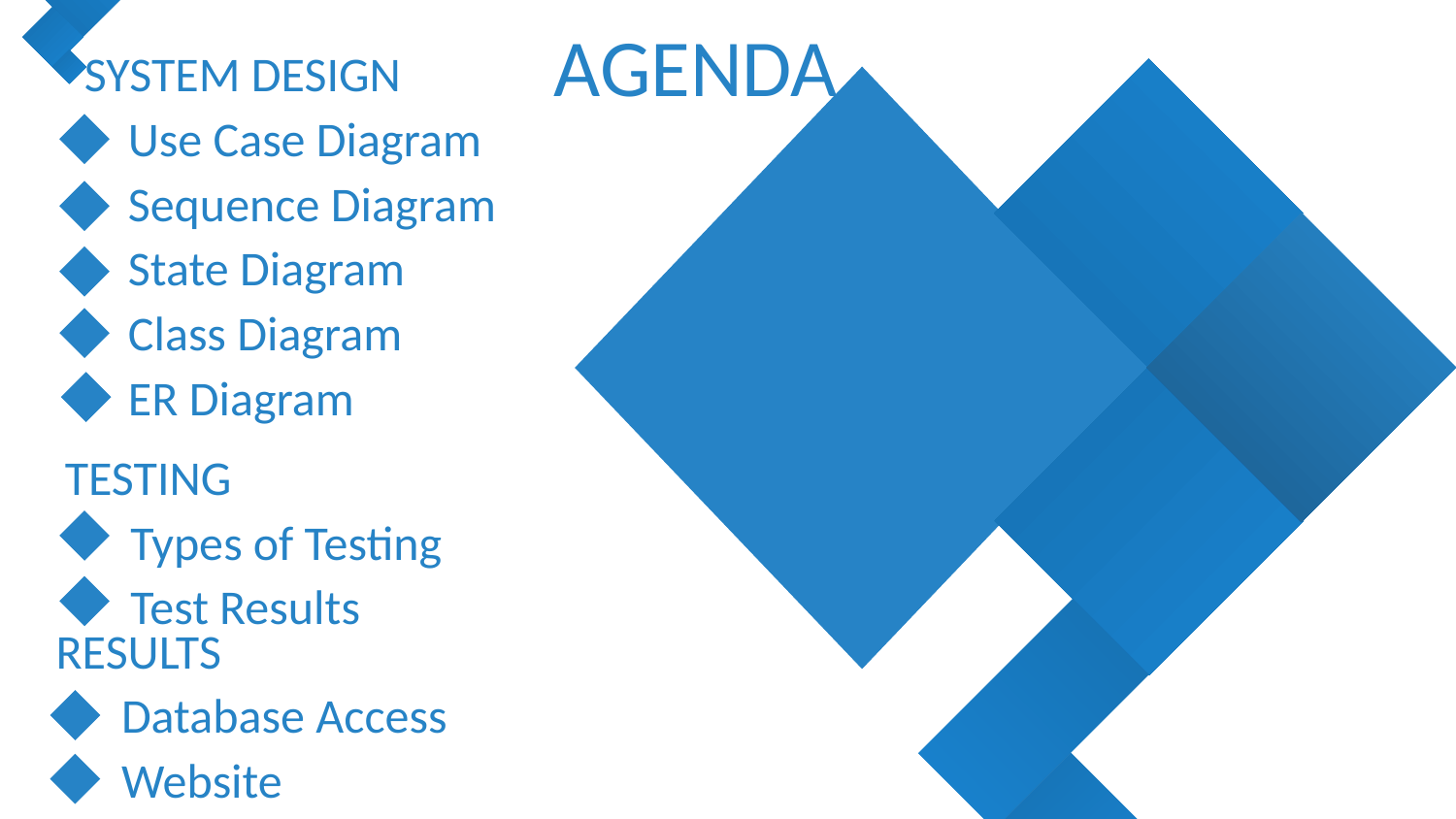

AGENDA
SYSTEM DESIGN
    Use Case Diagram
    Sequence Diagram
    State Diagram
    Class Diagram
    ER Diagram

TESTING
      Types of Testing
      Test Results

RESULTS
      Database Access
      Website